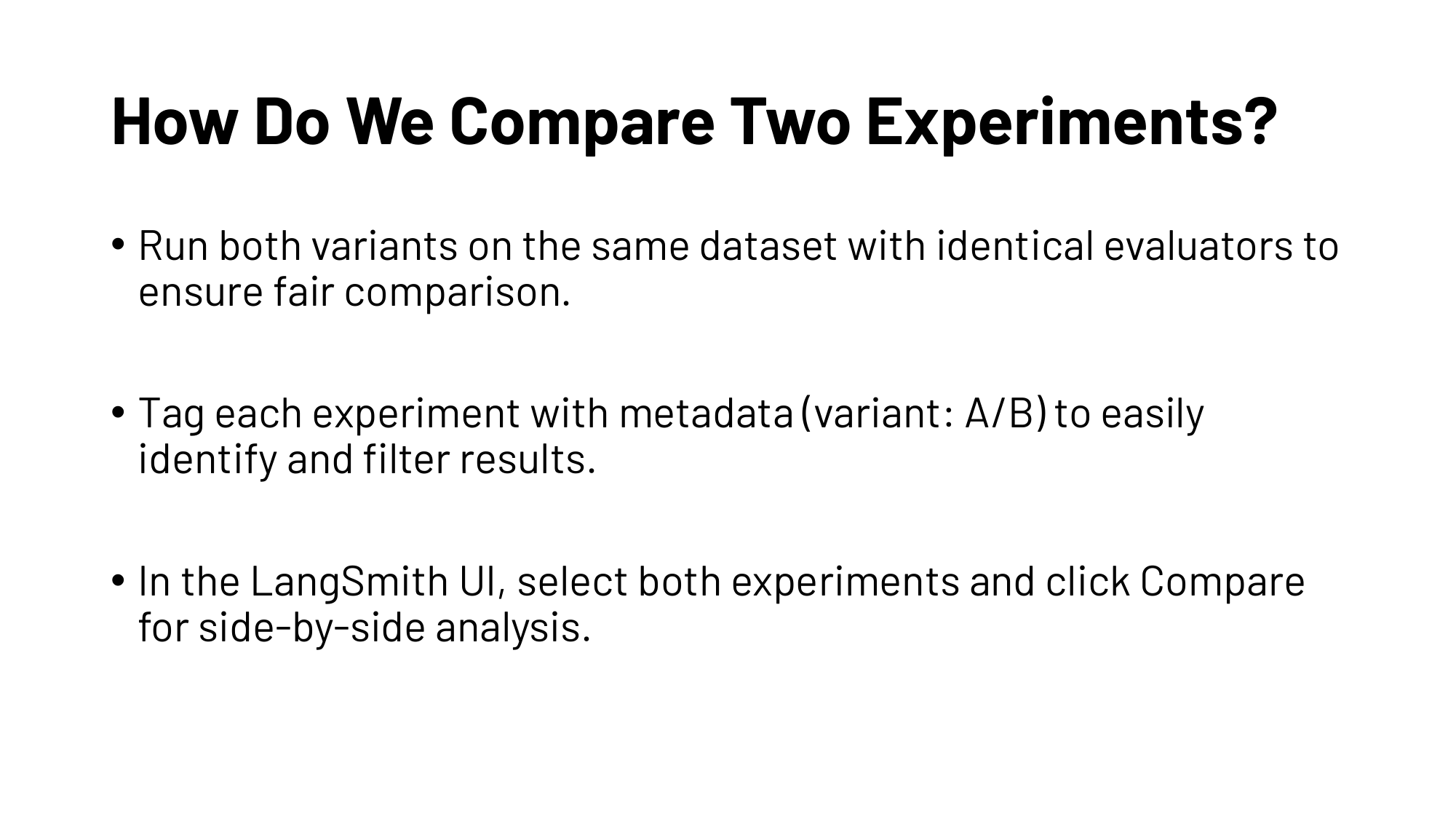

# How Do We Compare Two Experiments?
Run both variants on the same dataset with identical evaluators to ensure fair comparison.

Tag each experiment with metadata (variant: A/B) to easily identify and filter results.

In the LangSmith UI, select both experiments and click Compare for side-by-side analysis.